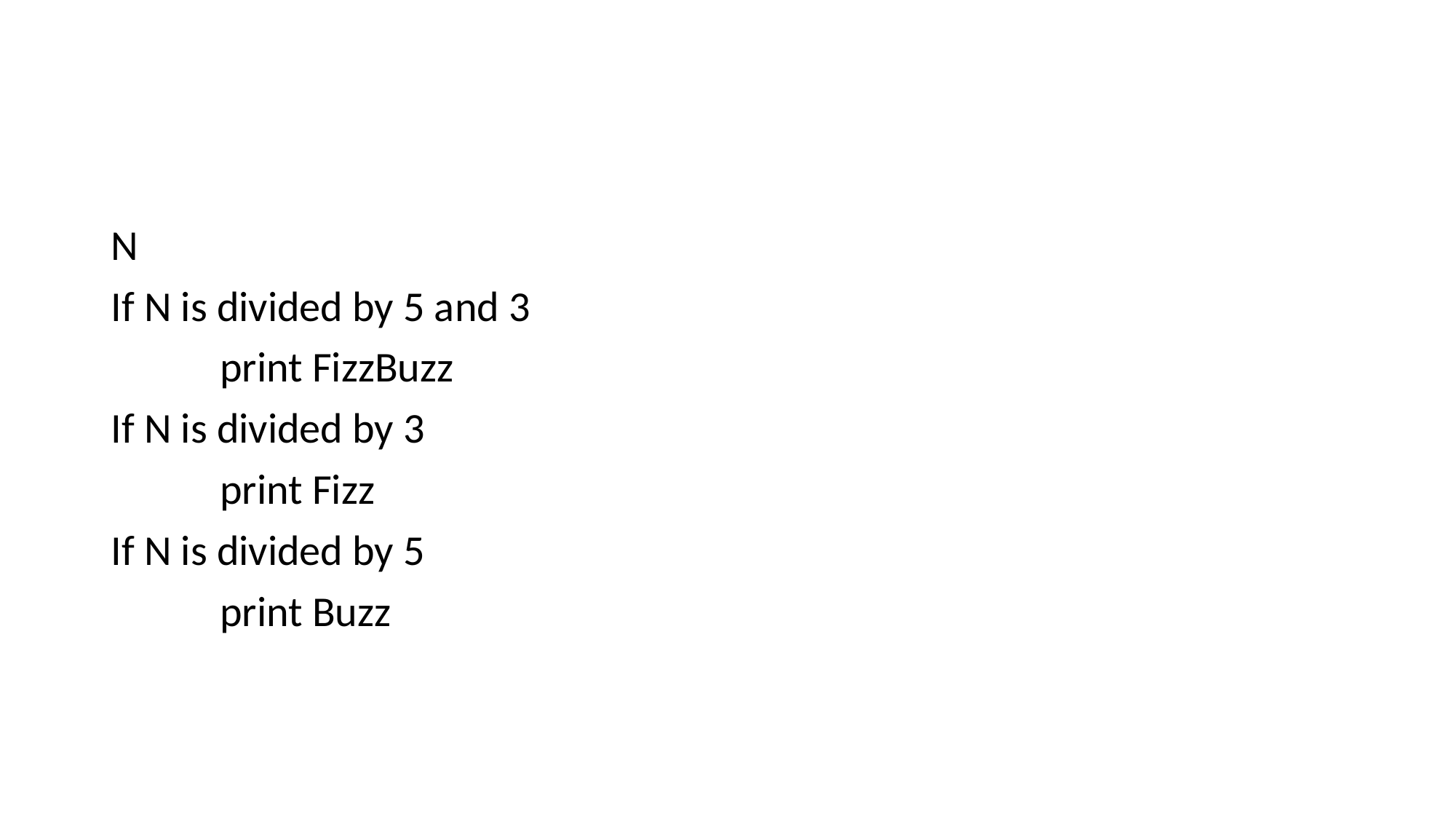

#
N
If N is divided by 5 and 3
	print FizzBuzz
If N is divided by 3
	print Fizz
If N is divided by 5
	print Buzz